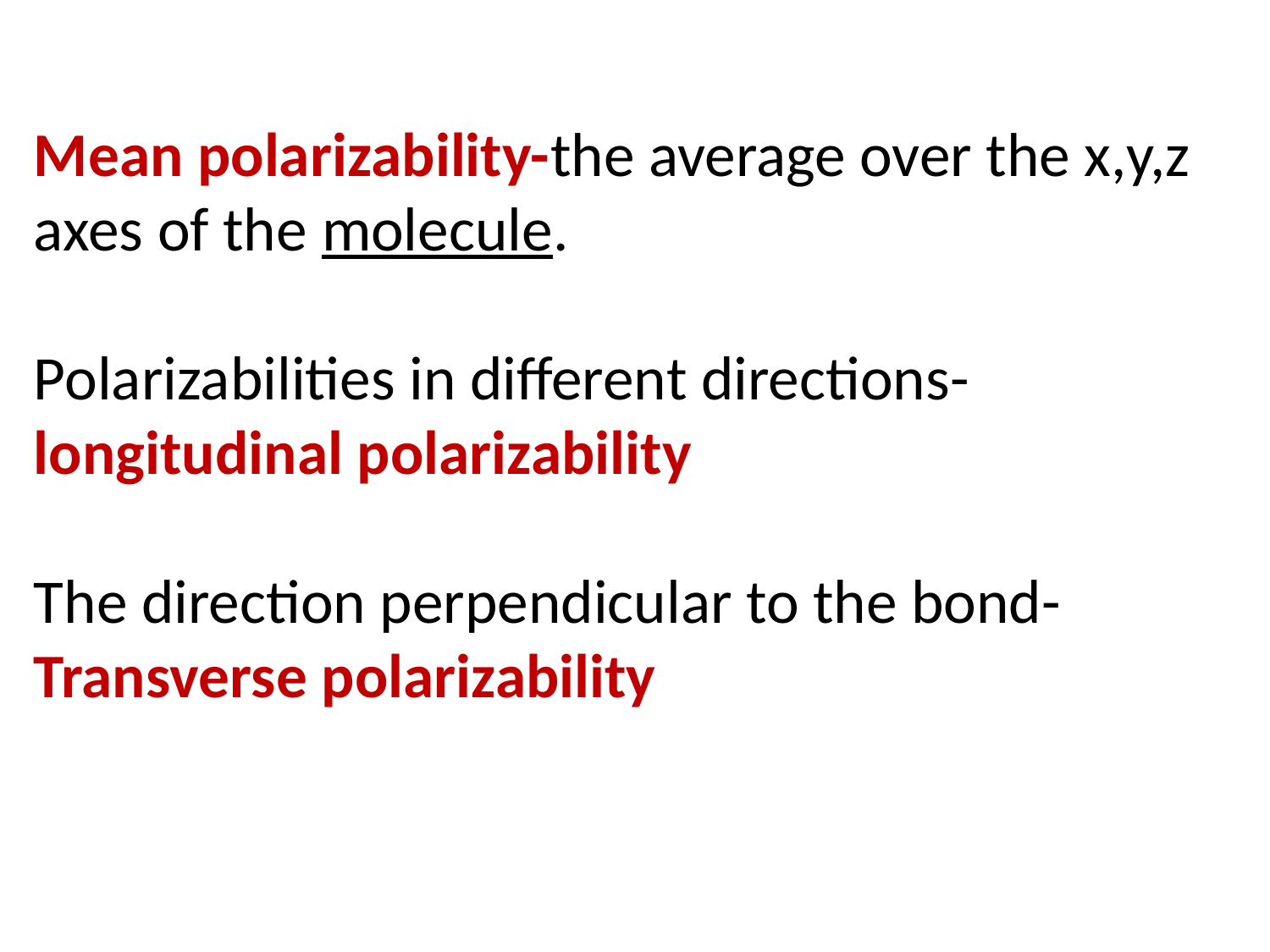

# Mean polarizability-the average over the x,y,z axes of the molecule. Polarizabilities in different directions-longitudinal polarizability The direction perpendicular to the bond- Transverse polarizability